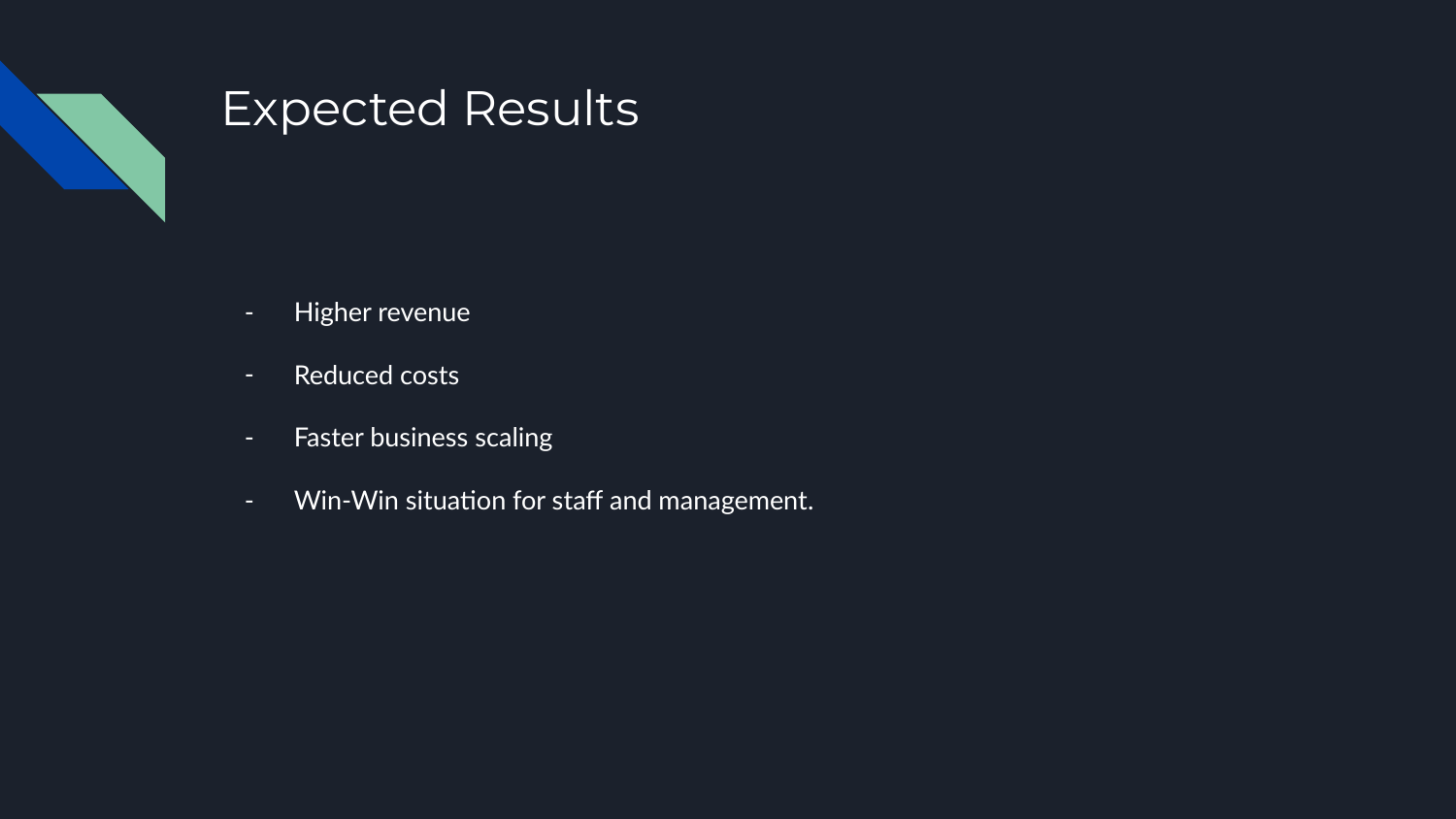

# Expected Results
Higher revenue
Reduced costs
Faster business scaling
Win-Win situation for staff and management.